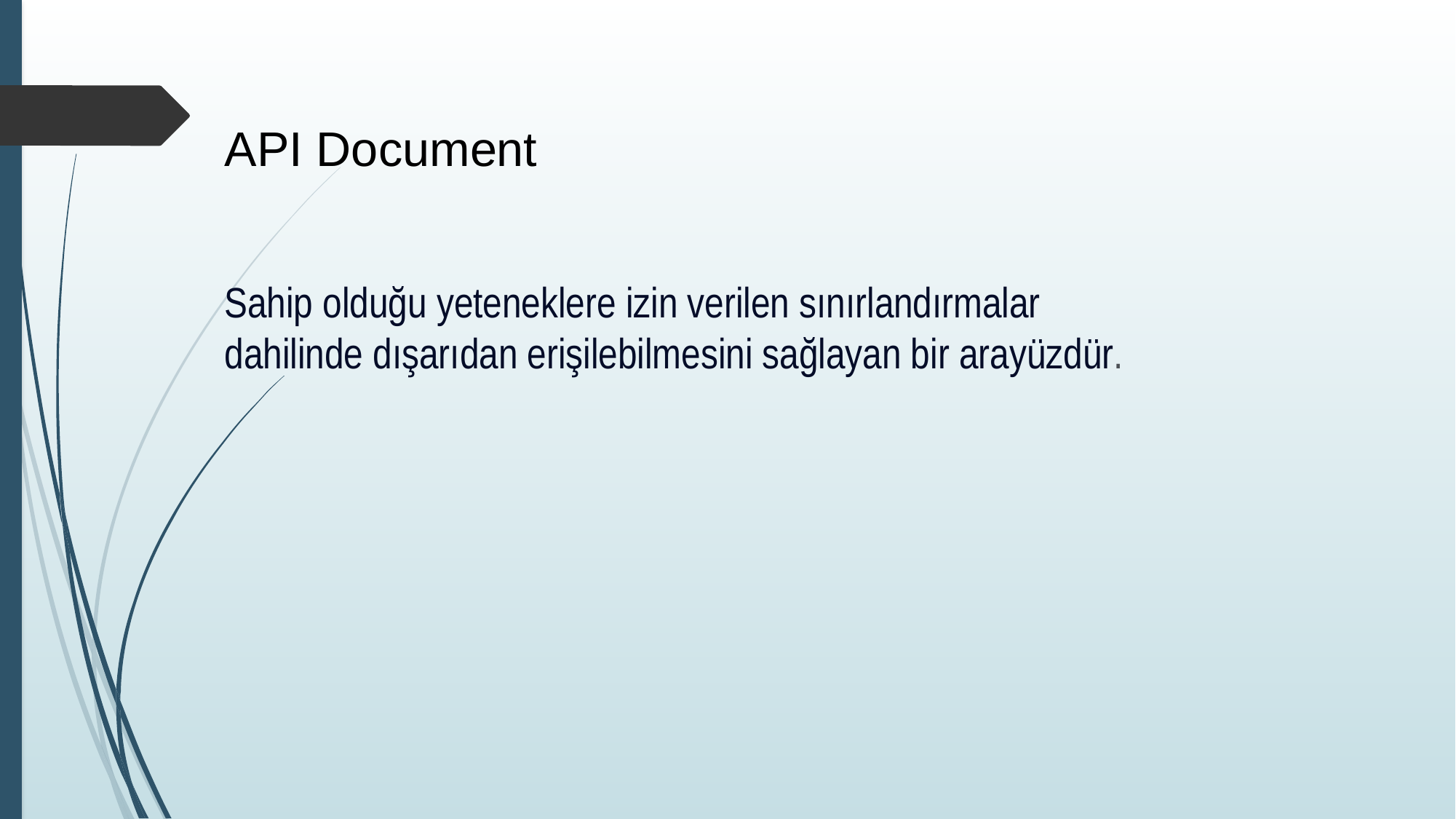

API Document
Sahip olduğu yeteneklere izin verilen sınırlandırmalar dahilinde dışarıdan erişilebilmesini sağlayan bir arayüzdür.